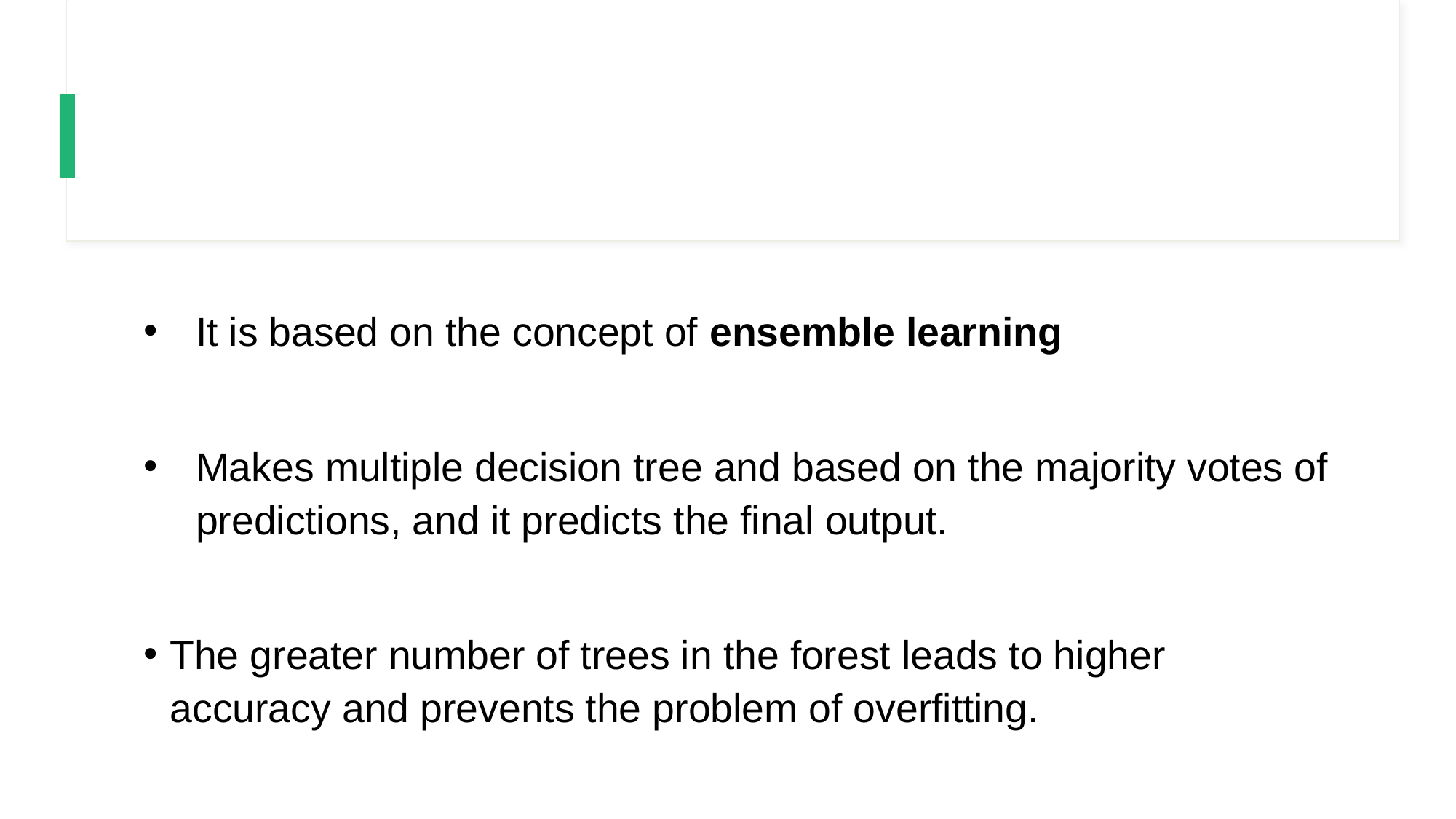

#
It is based on the concept of ensemble learning

Makes multiple decision tree and based on the majority votes of predictions, and it predicts the final output.

The greater number of trees in the forest leads to higher accuracy and prevents the problem of overfitting.